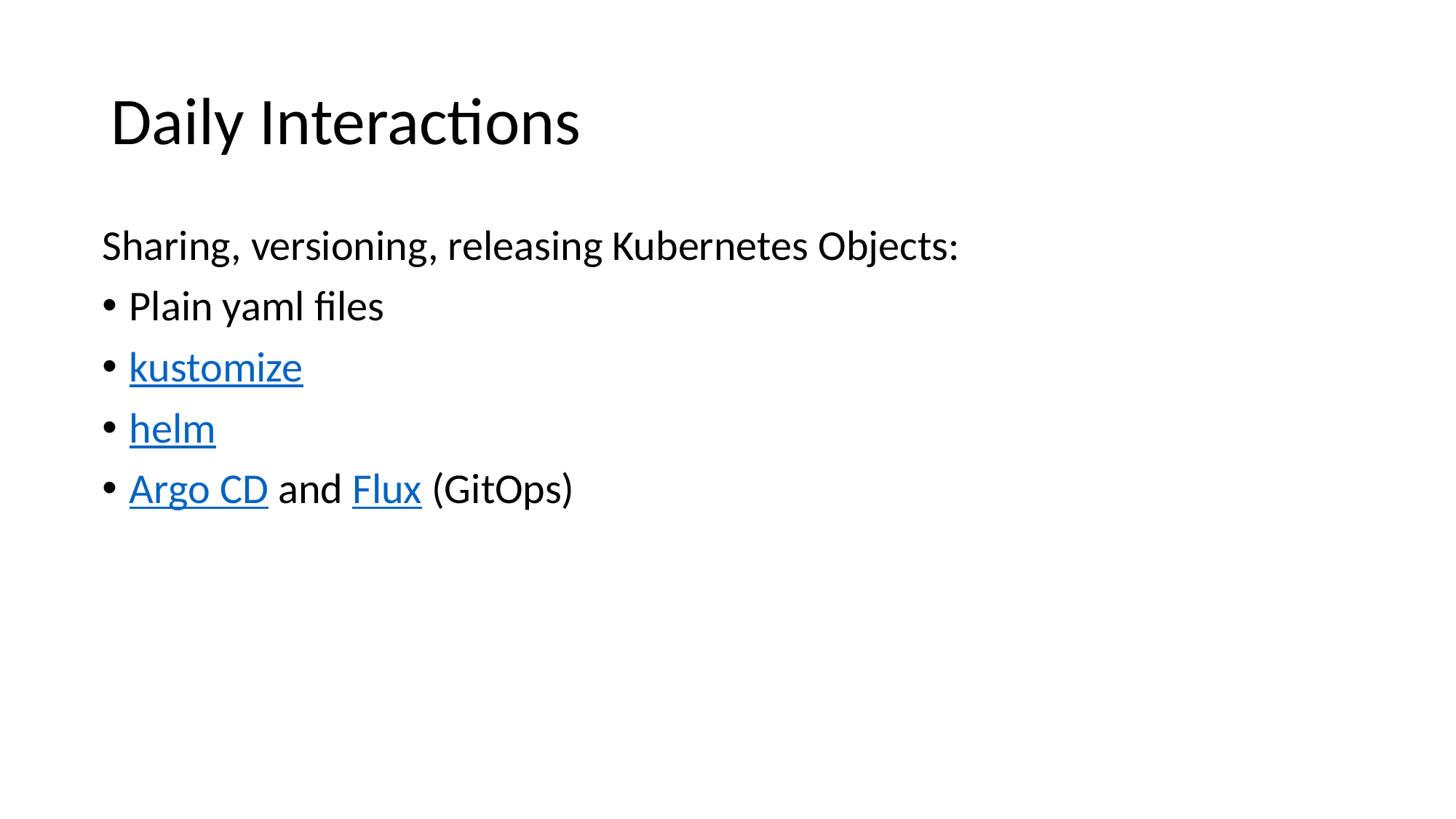

# Daily Interactions
Sharing, versioning, releasing Kubernetes Objects:
Plain yaml files
kustomize
helm
Argo CD and Flux (GitOps)